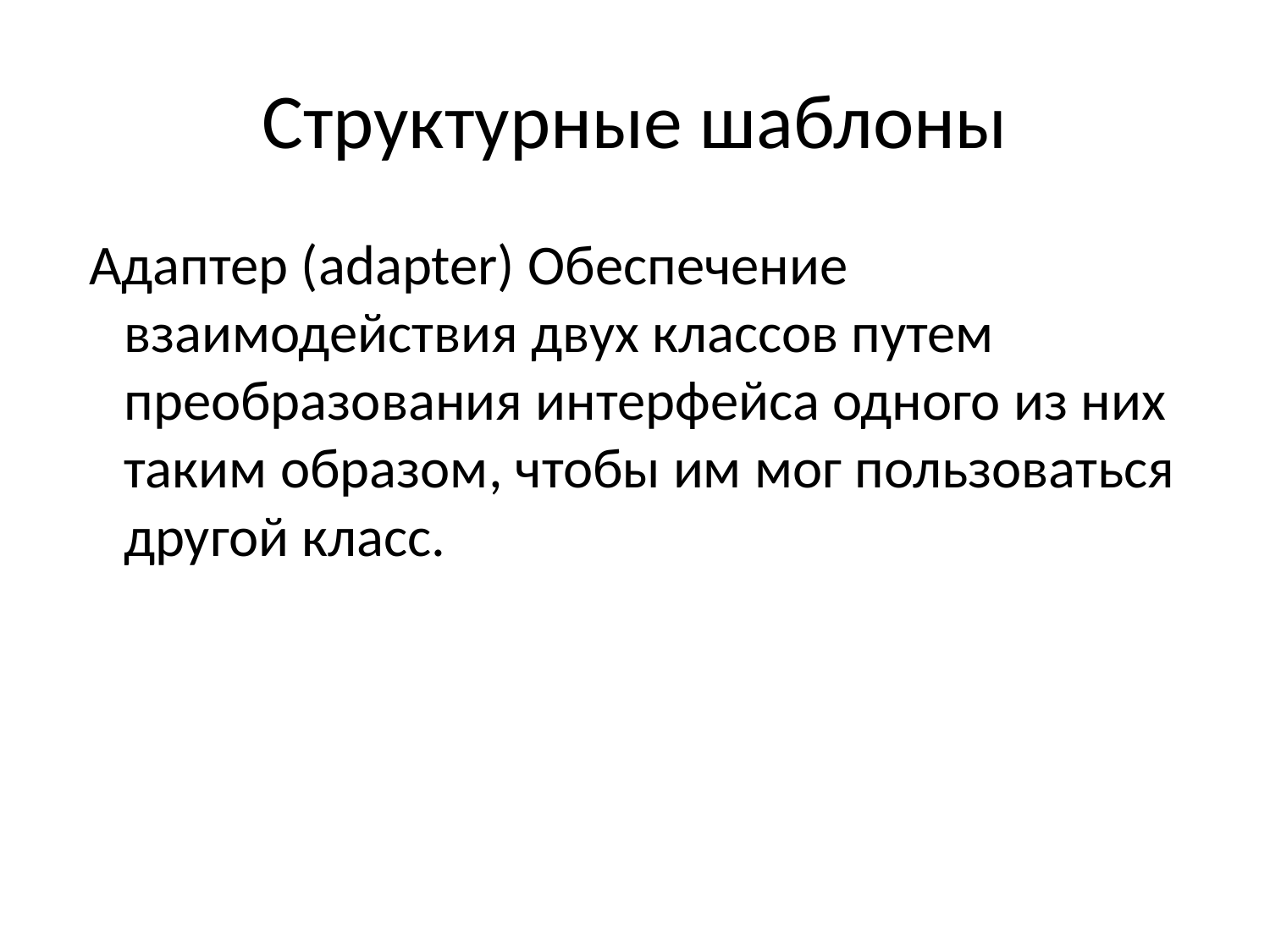

# Структурные шаблоны
 Адаптер (adapter) Обеспечение взаимодействия двух классов путем преобразования интерфейса одного из них таким образом, чтобы им мог пользоваться другой класс.